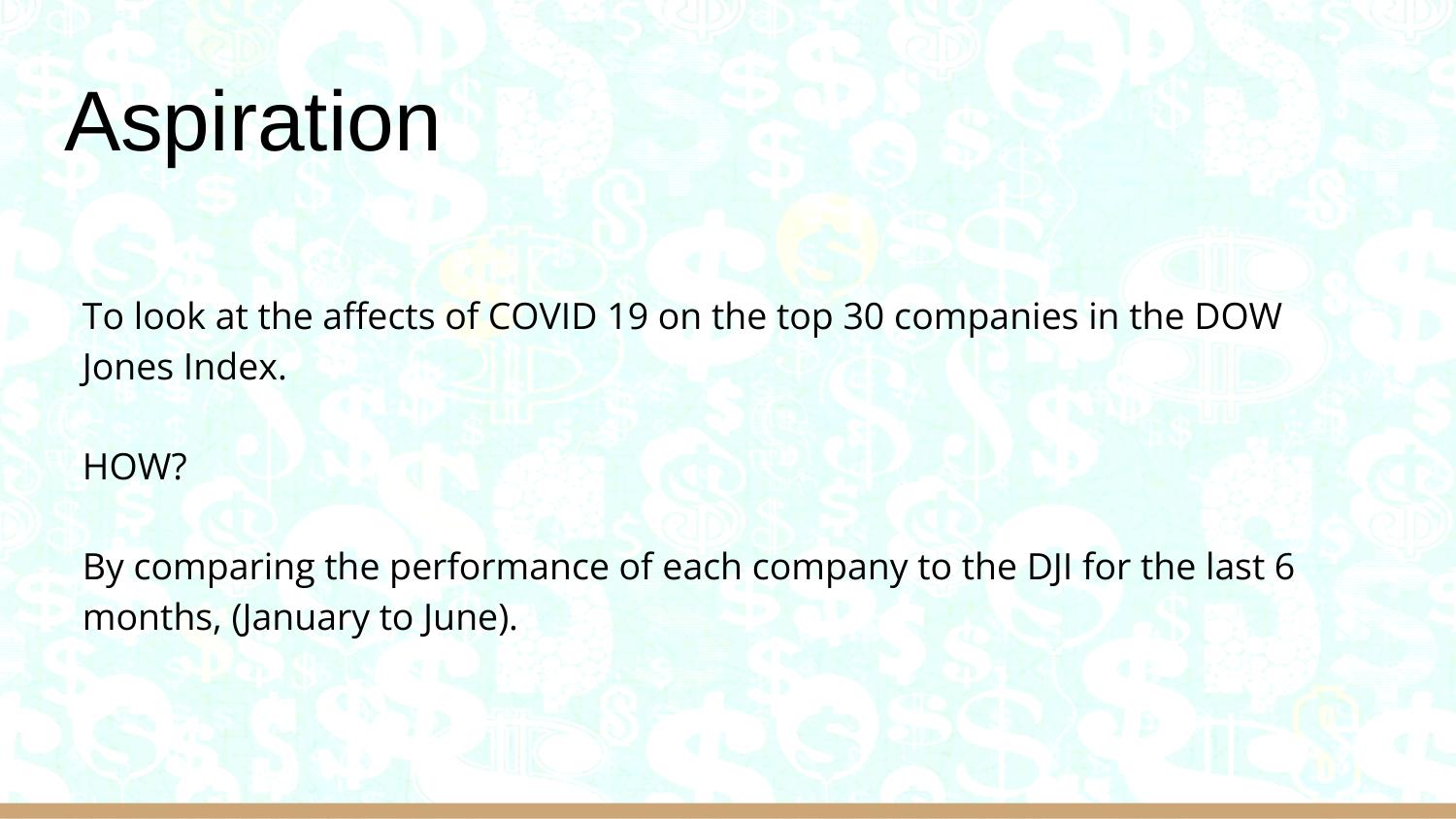

# Aspiration
To look at the affects of COVID 19 on the top 30 companies in the DOW  Jones Index.

HOW?

By comparing the performance of each company to the DJI for the last 6 months, (January to June).